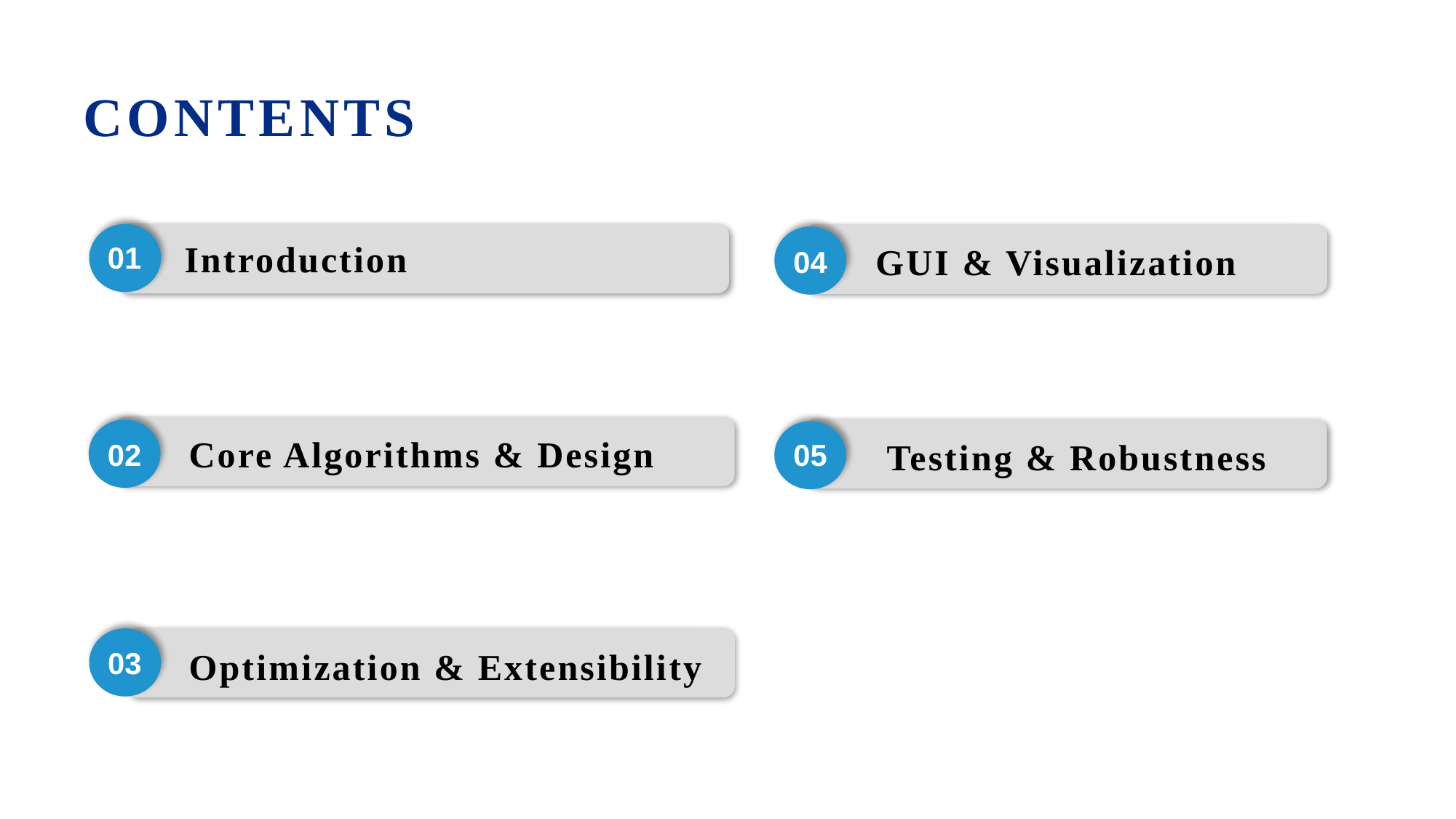

# CONTENTS

Introduction
01
GUI & Visualization

04

Core Algorithms & Design
 Testing & Robustness
02
05

03
Optimization & Extensibility